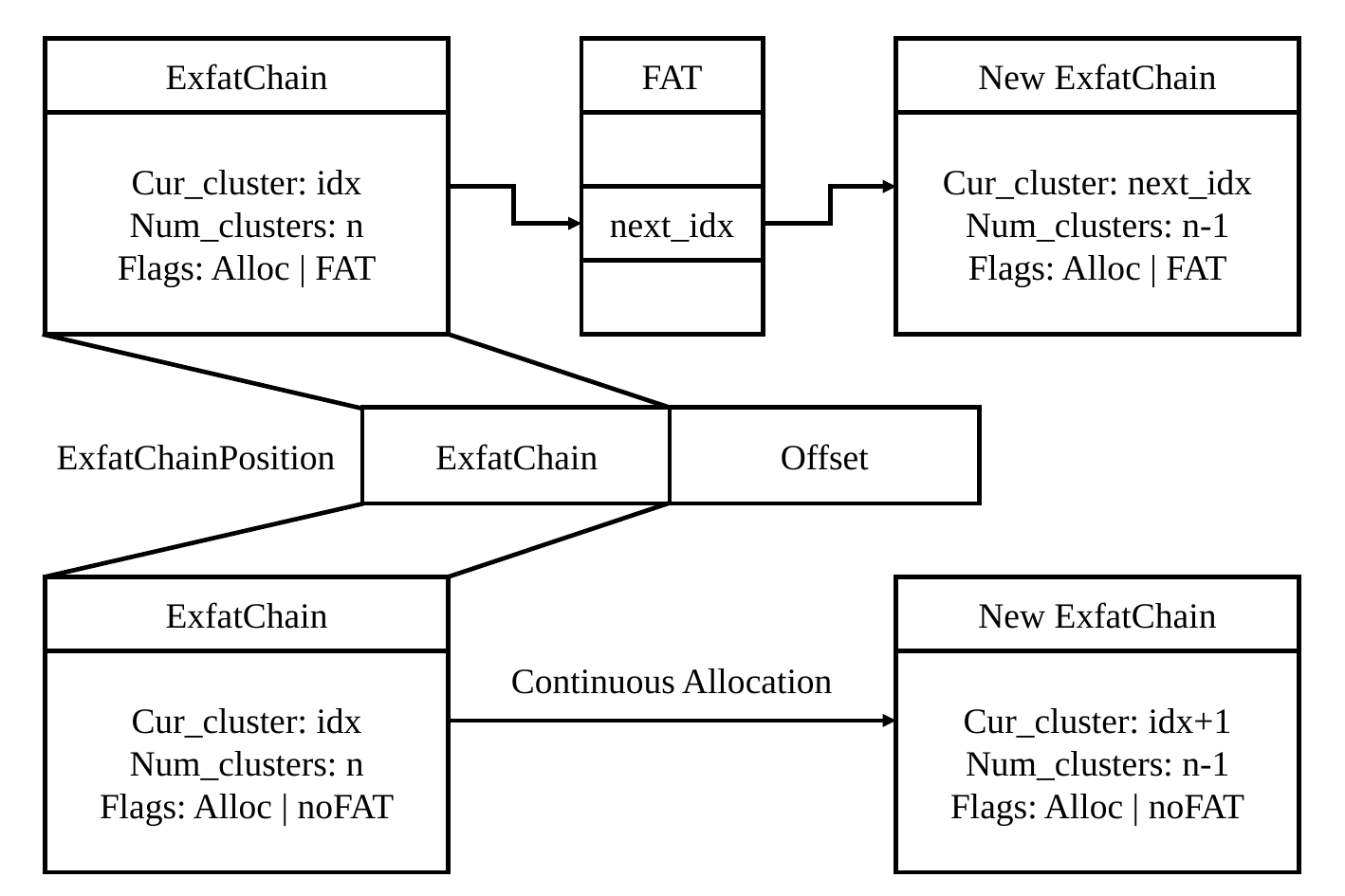

ExfatChain
FAT
New ExfatChain
Cur_cluster: idx
Num_clusters: n
Flags: Alloc | FAT

Cur_cluster: next_idx
Num_clusters: n-1
Flags: Alloc | FAT
next_idx

ExfatChain
Offset
ExfatChainPosition
ExfatChain
New ExfatChain
Continuous Allocation
Cur_cluster: idx
Num_clusters: n
Flags: Alloc | noFAT
Cur_cluster: idx+1
Num_clusters: n-1
Flags: Alloc | noFAT